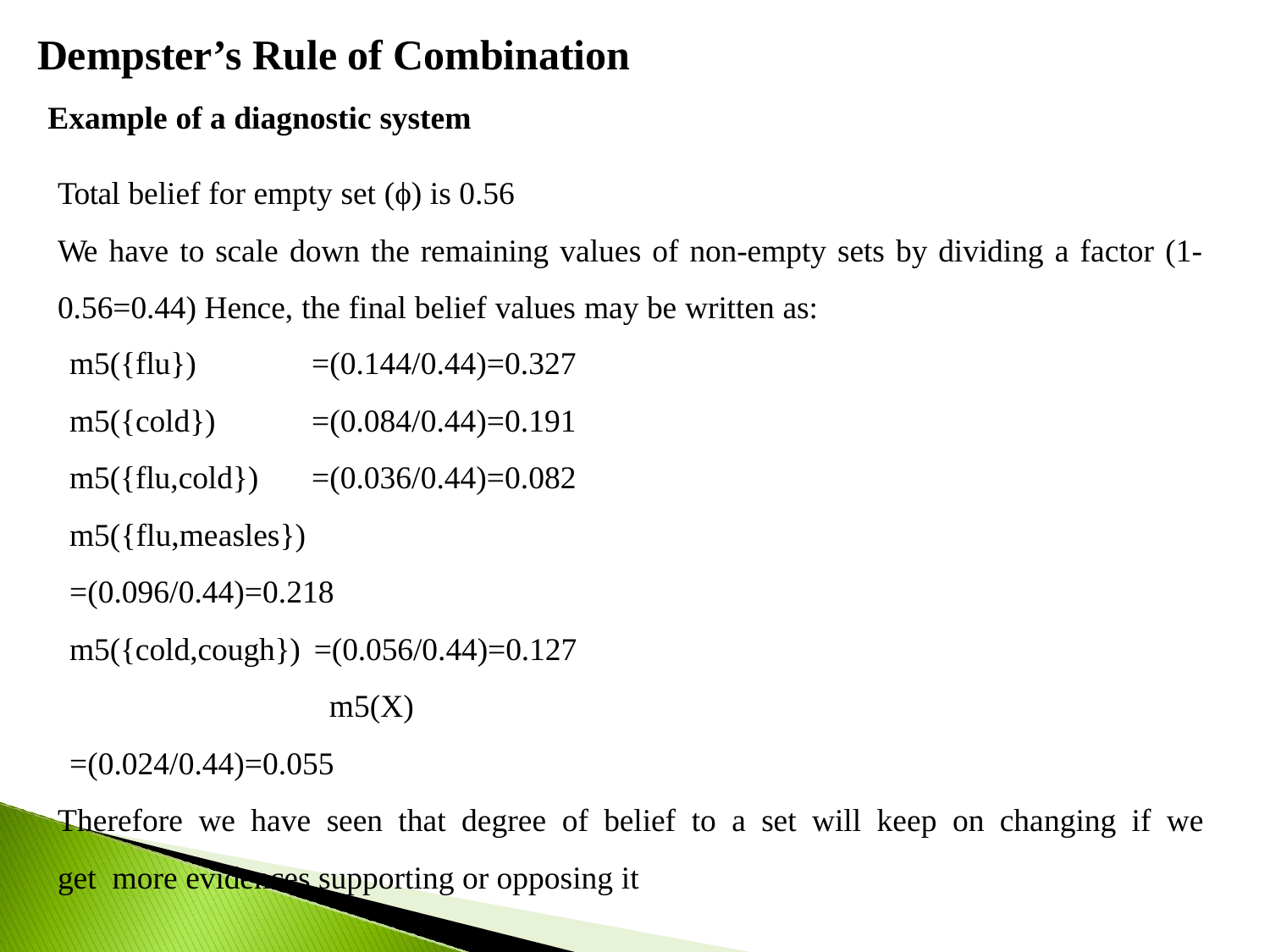

# Dempster’s Rule of Combination
Example of a diagnostic system

Total belief for empty set (ϕ) is 0.56
We have to scale down the remaining values of non-empty sets by dividing a factor (1-
0.56=0.44) Hence, the final belief values may be written as:
m5({flu})
m5({cold})
m5({flu,cold})
=(0.144/0.44)=0.327
=(0.084/0.44)=0.191
=(0.036/0.44)=0.082
m5({flu,measles}) =(0.096/0.44)=0.218  m5({cold,cough}) =(0.056/0.44)=0.127  m5(X)	=(0.024/0.44)=0.055
Therefore we have seen that degree of belief to a set will keep on changing if we get  more evidences supporting or opposing it